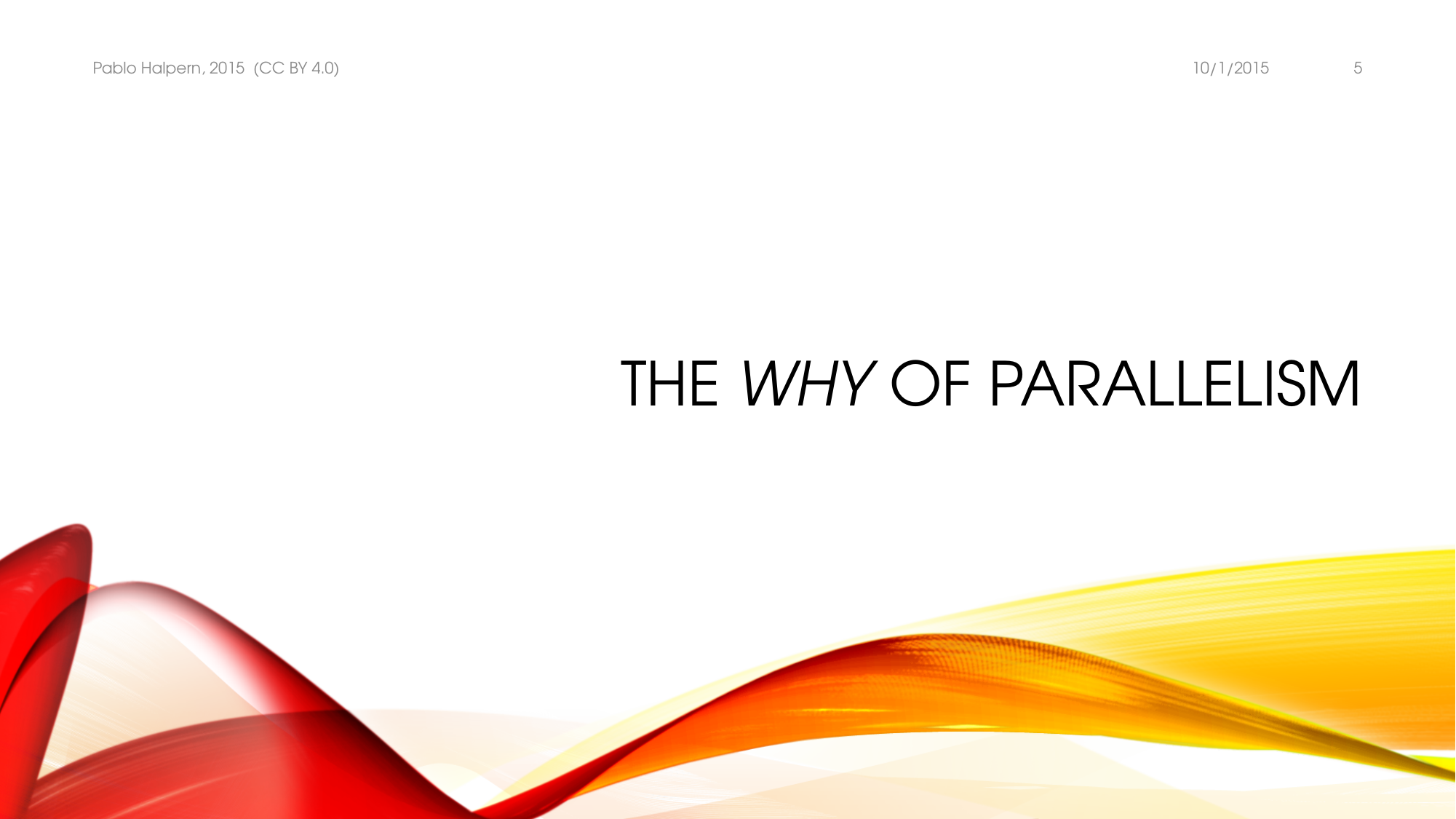

10/1/2015
5
Pablo Halpern, 2015  (CC BY 4.0)
# The Why of Parallelism